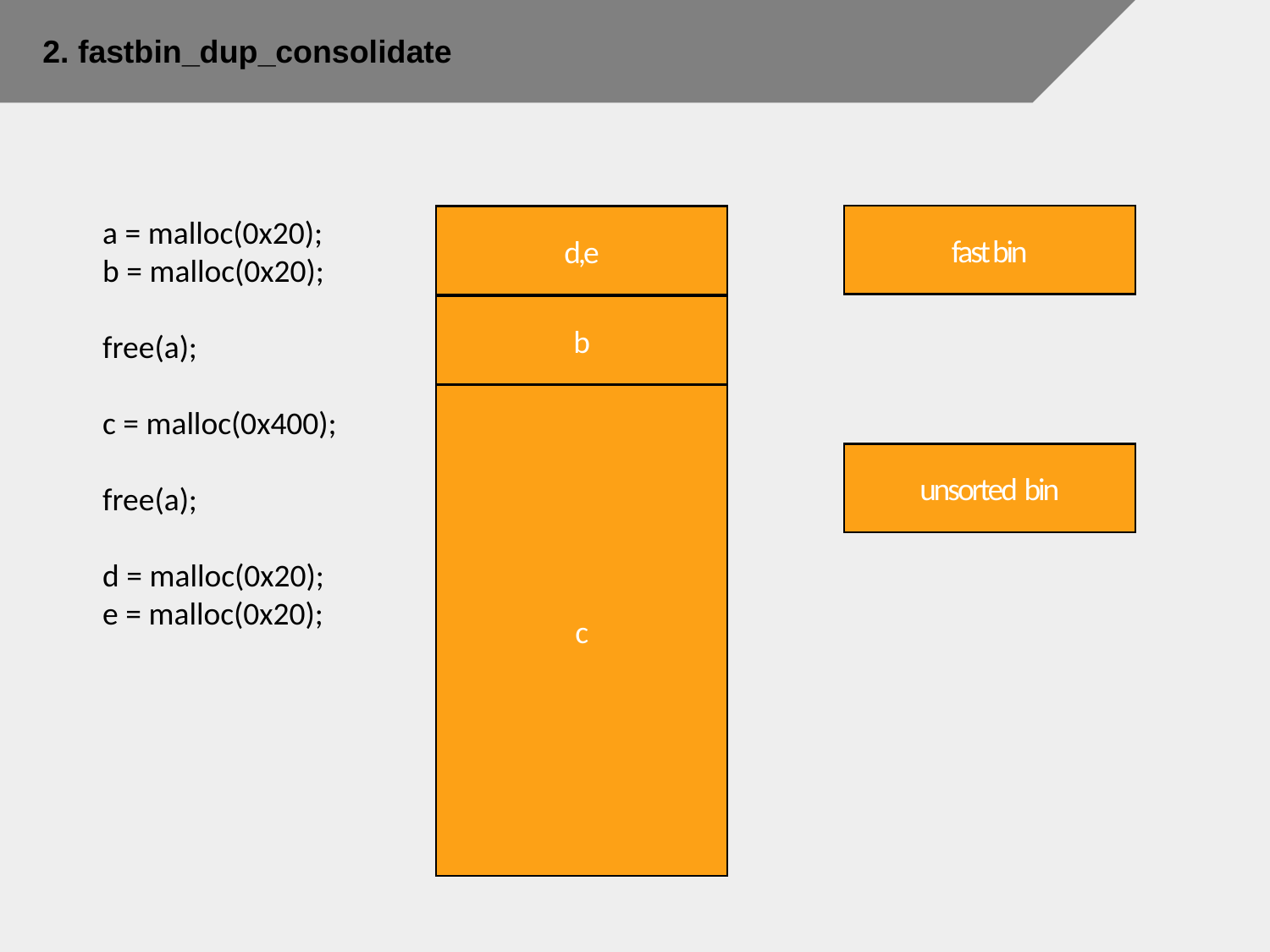

2. fastbin_dup_consolidate
a = malloc(0x20);
b = malloc(0x20);

free(a);

c = malloc(0x400);

free(a);

d = malloc(0x20);
e = malloc(0x20);
Freed
a
fast bin = [a]
fast bin
fast bin
fast bin
fast bin = [a]
d,e
d
b

c
unsorted  bin= [a]
unsorted  bin
unsorted bin